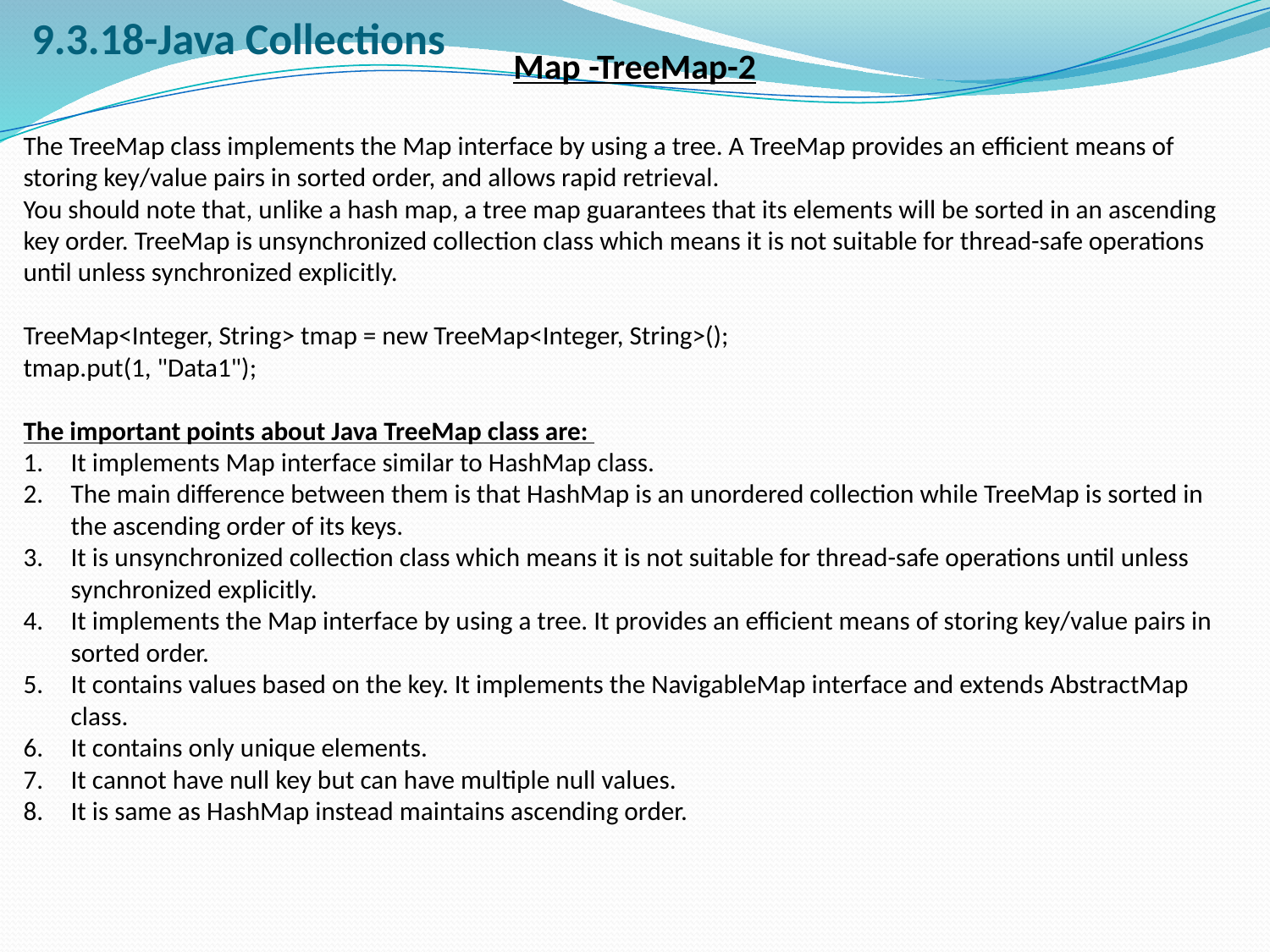

# 9.3.18-Java Collections

Map -TreeMap-2

The TreeMap class implements the Map interface by using a tree. A TreeMap provides an efficient means of storing key/value pairs in sorted order, and allows rapid retrieval.
You should note that, unlike a hash map, a tree map guarantees that its elements will be sorted in an ascending key order. TreeMap is unsynchronized collection class which means it is not suitable for thread-safe operations until unless synchronized explicitly.

TreeMap<Integer, String> tmap = new TreeMap<Integer, String>();
tmap.put(1, "Data1");

The important points about Java TreeMap class are:
It implements Map interface similar to HashMap class.
The main difference between them is that HashMap is an unordered collection while TreeMap is sorted in the ascending order of its keys.
It is unsynchronized collection class which means it is not suitable for thread-safe operations until unless synchronized explicitly.
It implements the Map interface by using a tree. It provides an efficient means of storing key/value pairs in sorted order.
It contains values based on the key. It implements the NavigableMap interface and extends AbstractMap class.
It contains only unique elements.
It cannot have null key but can have multiple null values.
It is same as HashMap instead maintains ascending order.